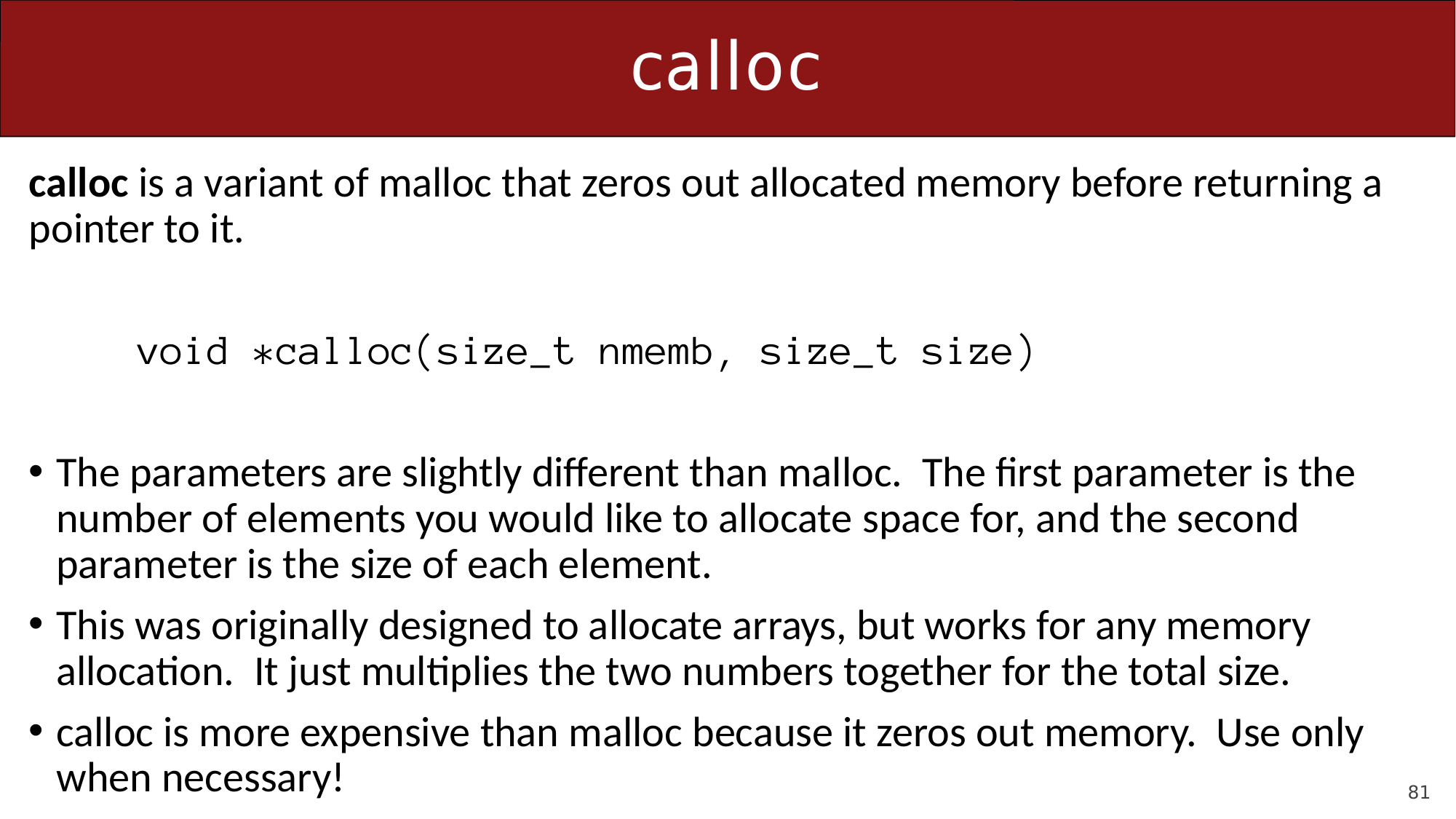

# calloc
calloc is a variant of malloc that zeros out allocated memory before returning a pointer to it.

	void *calloc(size_t nmemb, size_t size)

The parameters are slightly different than malloc.  The first parameter is the number of elements you would like to allocate space for, and the second parameter is the size of each element.
This was originally designed to allocate arrays, but works for any memory allocation.  It just multiplies the two numbers together for the total size.
calloc is more expensive than malloc because it zeros out memory.  Use only when necessary!